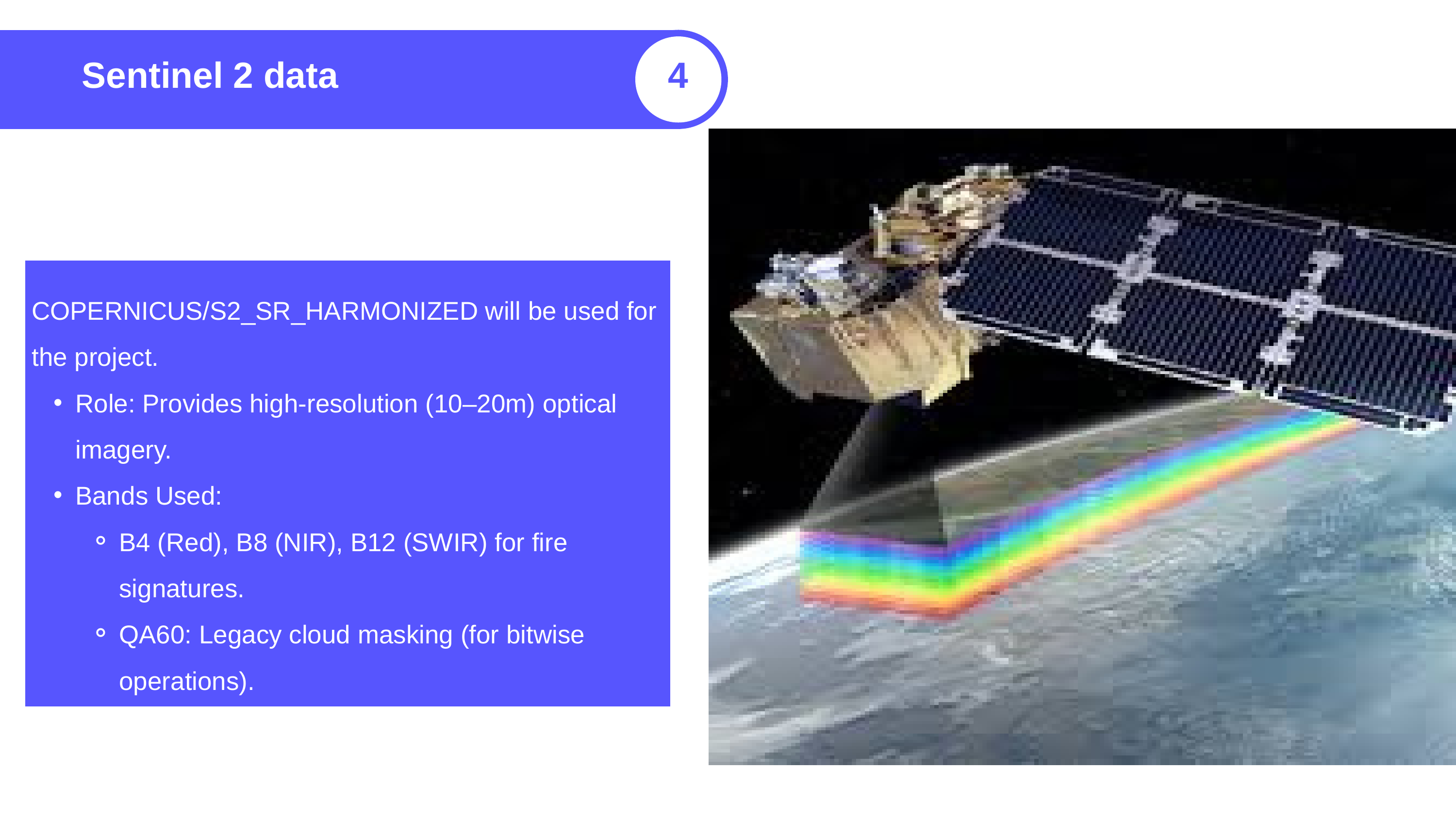

Sentinel 2 data
4

COPERNICUS/S2_SR_HARMONIZED will be used for the project.
Role: Provides high-resolution (10–20m) optical imagery.
Bands Used:
B4 (Red), B8 (NIR), B12 (SWIR) for fire signatures.
QA60: Legacy cloud masking (for bitwise operations).